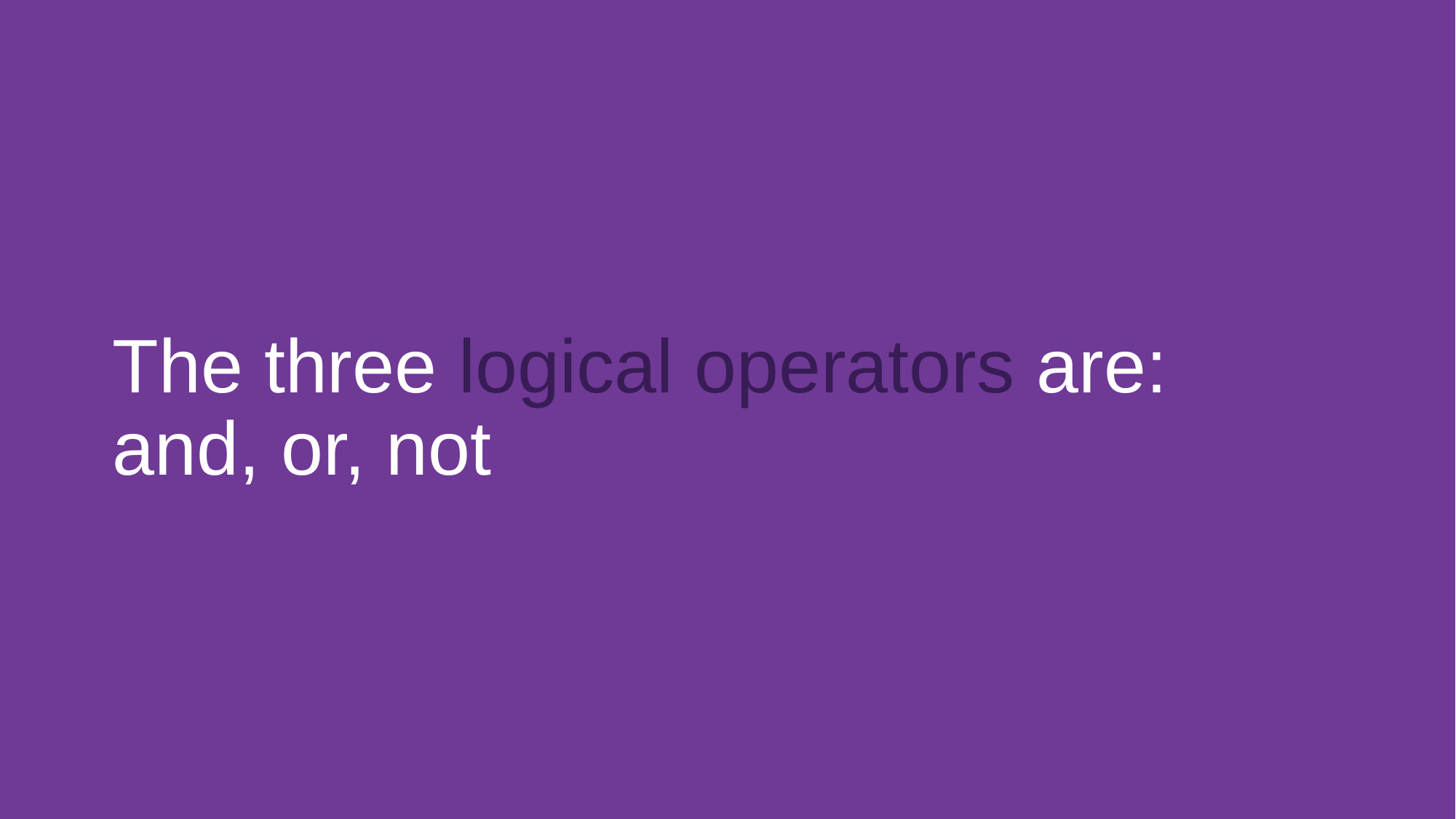

The three logical operators are: and, or, not